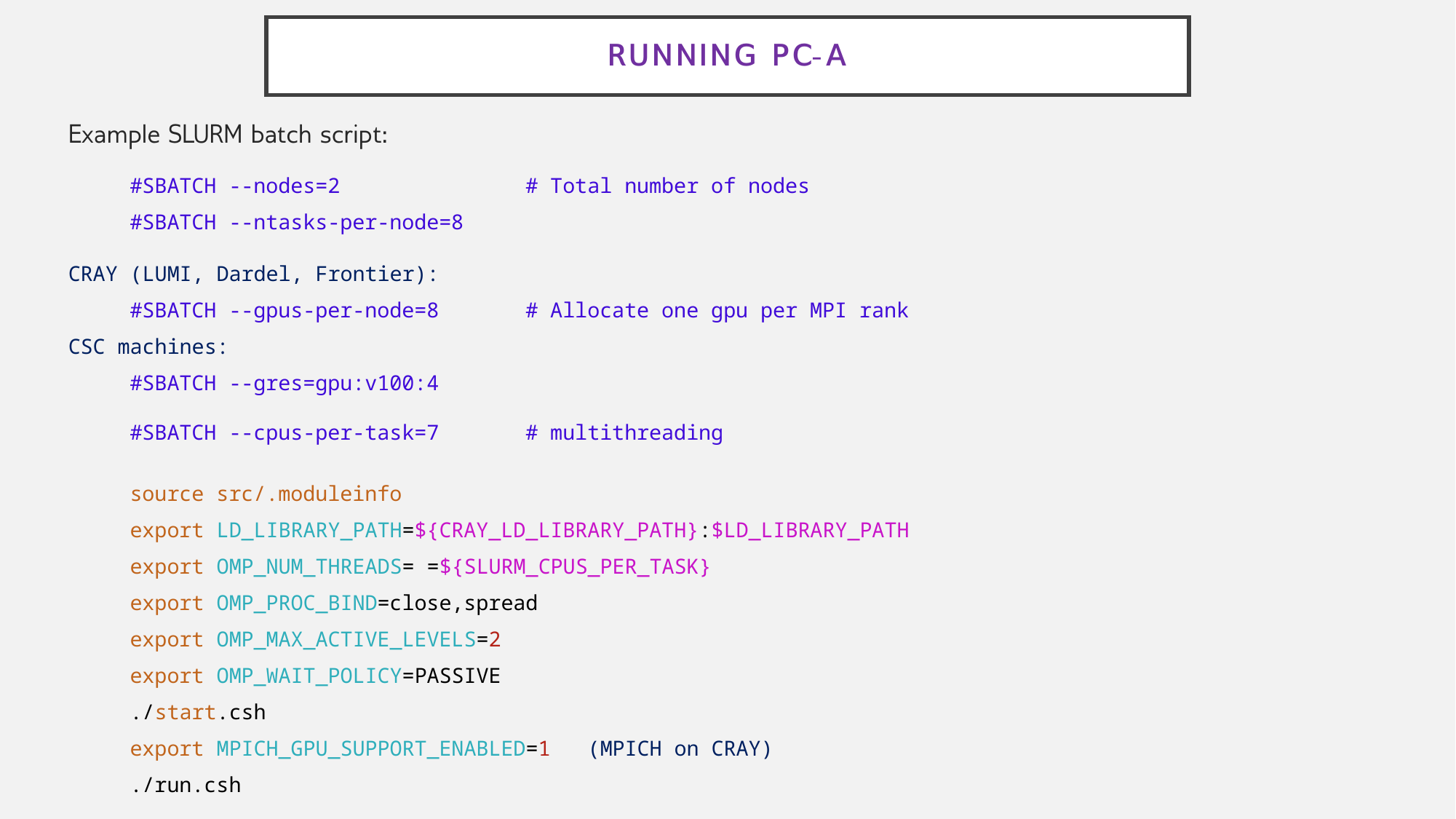

# RUNNING PC-A
Example SLURM batch script:

     #SBATCH --nodes=2               # Total number of nodes
     #SBATCH --ntasks-per-node=8

CRAY (LUMI, Dardel, Frontier):
     #SBATCH --gpus-per-node=8       # Allocate one gpu per MPI rank
CSC machines:
     #SBATCH --gres=gpu:v100:4

     #SBATCH --cpus-per-task=7       # multithreading
     source src/.moduleinfo
     export LD_LIBRARY_PATH=${CRAY_LD_LIBRARY_PATH}:$LD_LIBRARY_PATH
     export OMP_NUM_THREADS= =${SLURM_CPUS_PER_TASK}
     export OMP_PROC_BIND=close,spread
     export OMP_MAX_ACTIVE_LEVELS=2
     export OMP_WAIT_POLICY=PASSIVE
     ./start.csh
     export MPICH_GPU_SUPPORT_ENABLED=1   (MPICH on CRAY)
     ./run.csh